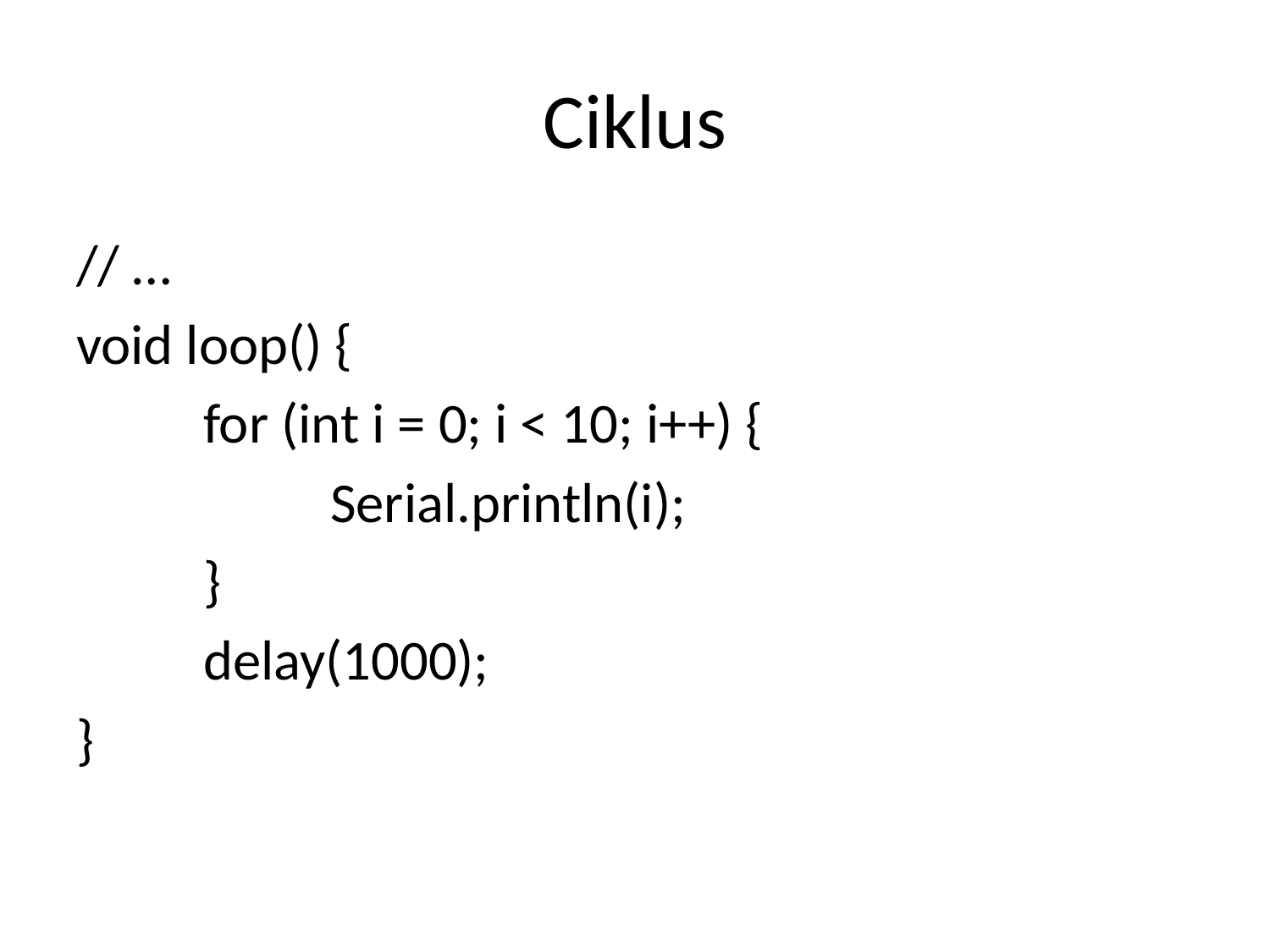

# Ciklus
// …
void loop() {
	for (int i = 0; i < 10; i++) {
		Serial.println(i);
	}
	delay(1000);
}